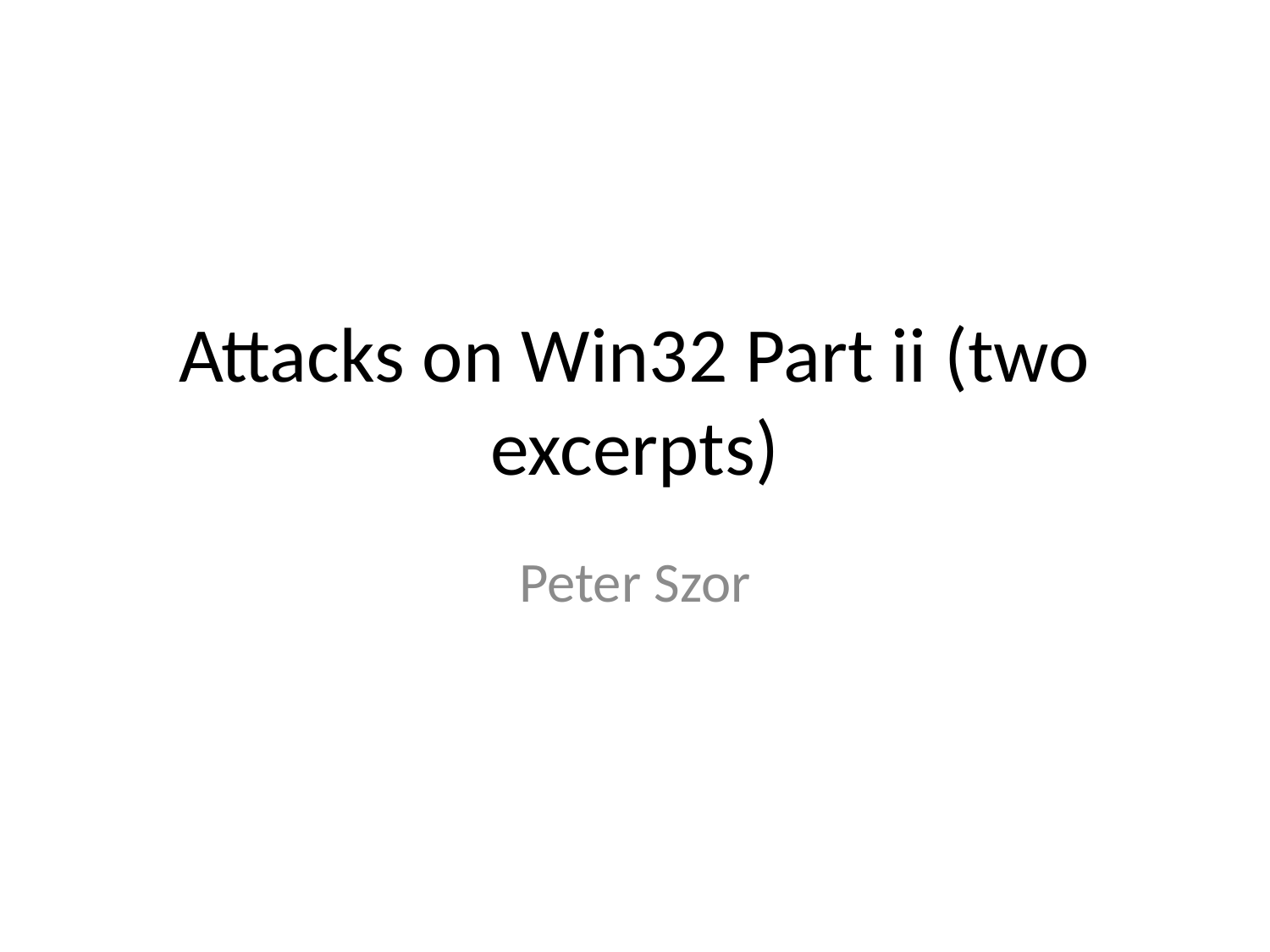

# Attacks on Win32 Part ii (two excerpts)
Peter Szor